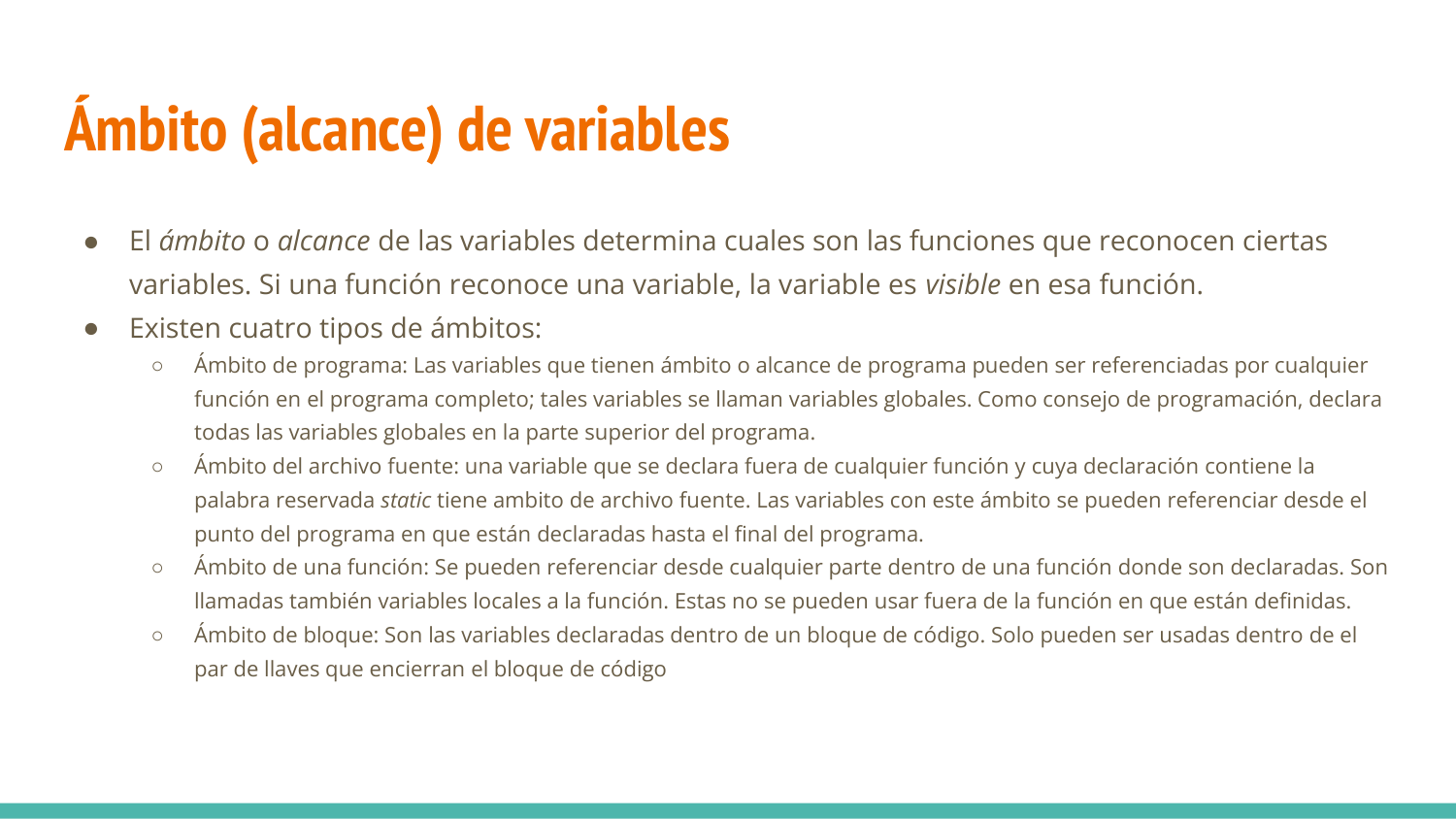

# Ámbito (alcance) de variables
El ámbito o alcance de las variables determina cuales son las funciones que reconocen ciertas variables. Si una función reconoce una variable, la variable es visible en esa función.
Existen cuatro tipos de ámbitos:
Ámbito de programa: Las variables que tienen ámbito o alcance de programa pueden ser referenciadas por cualquier función en el programa completo; tales variables se llaman variables globales. Como consejo de programación, declara todas las variables globales en la parte superior del programa.
Ámbito del archivo fuente: una variable que se declara fuera de cualquier función y cuya declaración contiene la palabra reservada static tiene ambito de archivo fuente. Las variables con este ámbito se pueden referenciar desde el punto del programa en que están declaradas hasta el final del programa.
Ámbito de una función: Se pueden referenciar desde cualquier parte dentro de una función donde son declaradas. Son llamadas también variables locales a la función. Estas no se pueden usar fuera de la función en que están definidas.
Ámbito de bloque: Son las variables declaradas dentro de un bloque de código. Solo pueden ser usadas dentro de el par de llaves que encierran el bloque de código